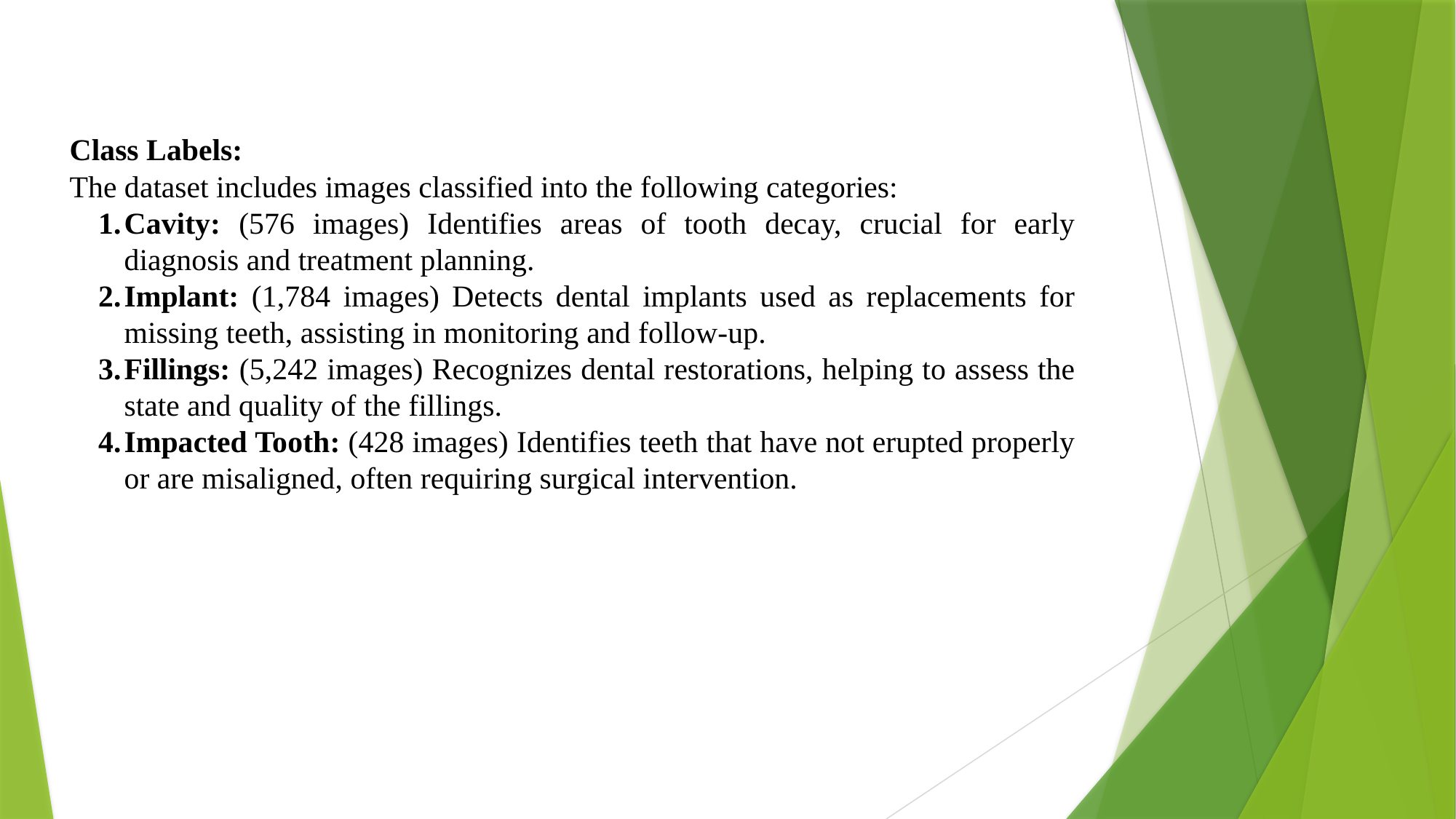

Class Labels:
The dataset includes images classified into the following categories:
Cavity: (576 images) Identifies areas of tooth decay, crucial for early diagnosis and treatment planning.
Implant: (1,784 images) Detects dental implants used as replacements for missing teeth, assisting in monitoring and follow-up.
Fillings: (5,242 images) Recognizes dental restorations, helping to assess the state and quality of the fillings.
Impacted Tooth: (428 images) Identifies teeth that have not erupted properly or are misaligned, often requiring surgical intervention.